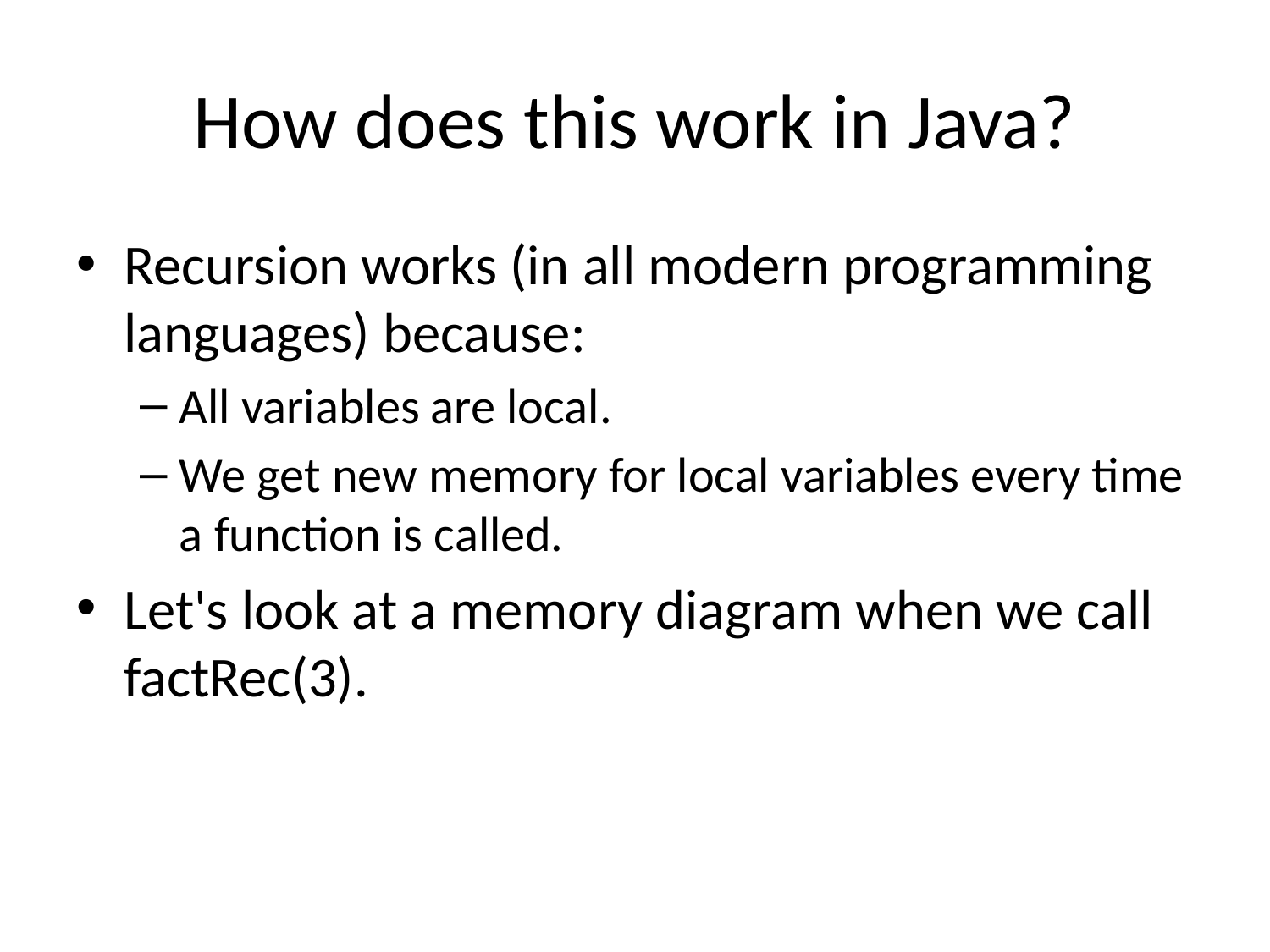

# How does this work in Java?
Recursion works (in all modern programming languages) because:
All variables are local.
We get new memory for local variables every time a function is called.
Let's look at a memory diagram when we call factRec(3).